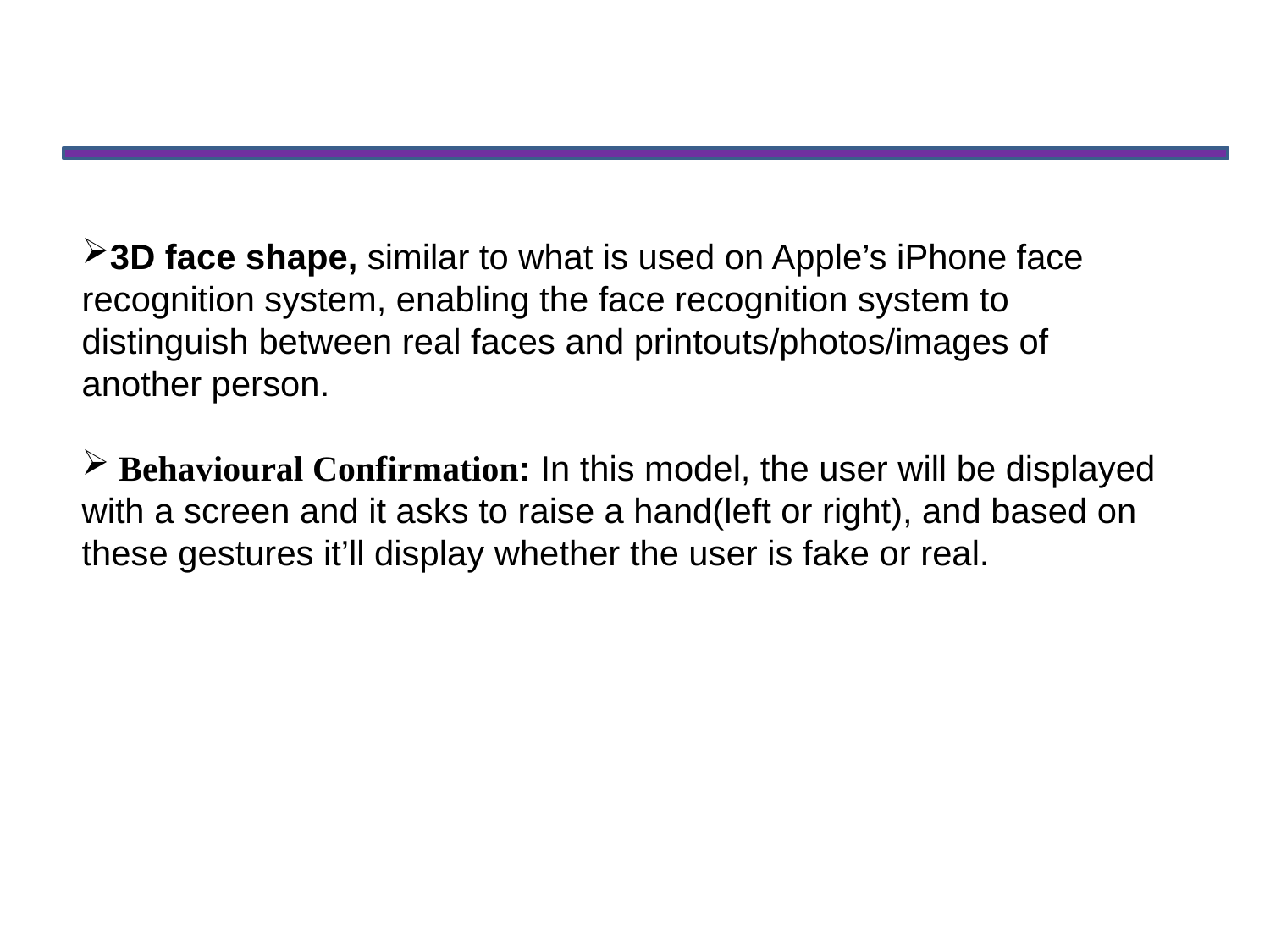

3D face shape, similar to what is used on Apple’s iPhone face recognition system, enabling the face recognition system to distinguish between real faces and printouts/photos/images of another person.

 Behavioural Confirmation: In this model, the user will be displayed with a screen and it asks to raise a hand(left or right), and based on these gestures it’ll display whether the user is fake or real.